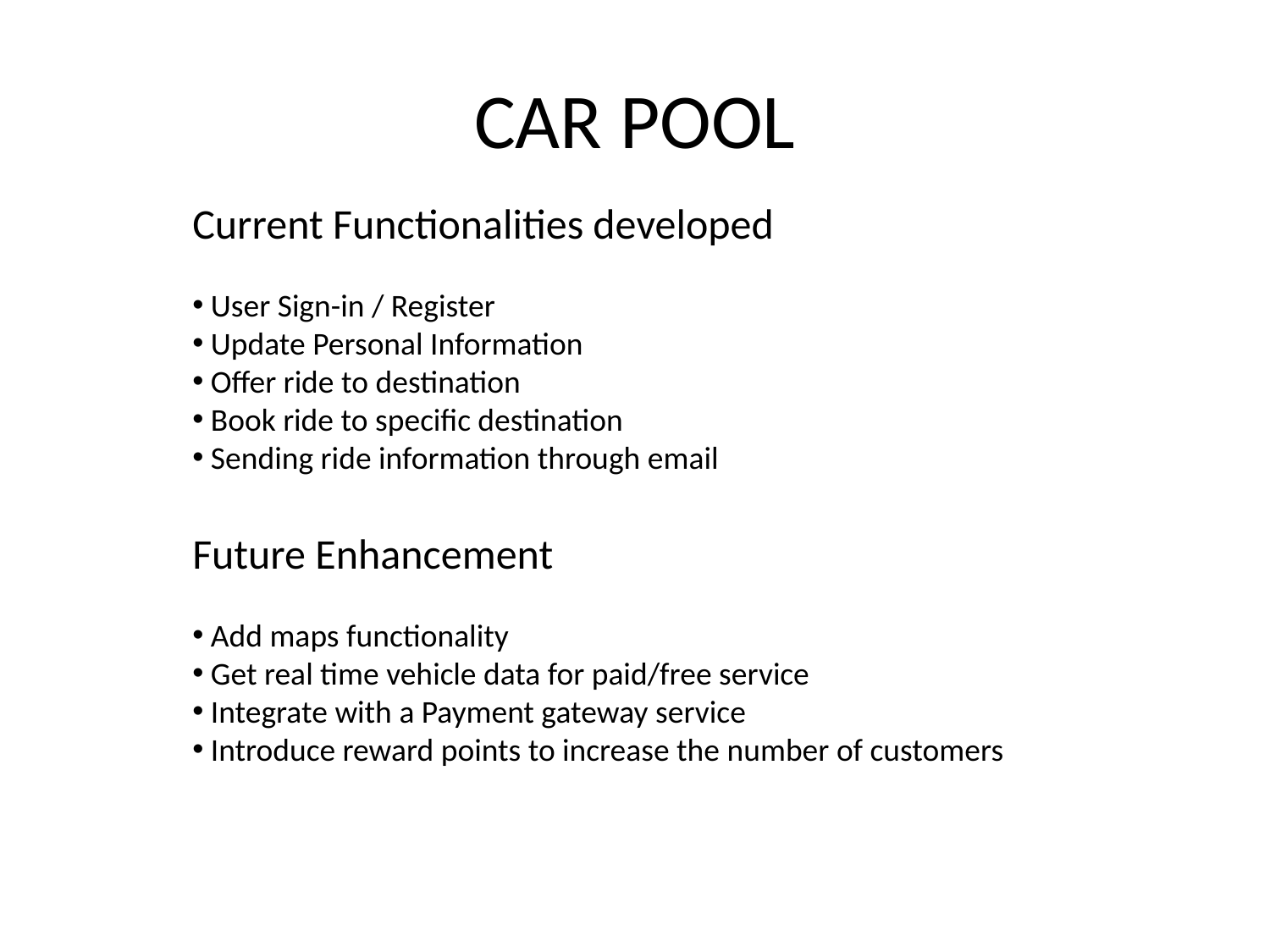

# CAR POOL
Current Functionalities developed

 User Sign-in / Register
 Update Personal Information
 Offer ride to destination
 Book ride to specific destination
 Sending ride information through email

Future Enhancement

 Add maps functionality
 Get real time vehicle data for paid/free service
 Integrate with a Payment gateway service
 Introduce reward points to increase the number of customers